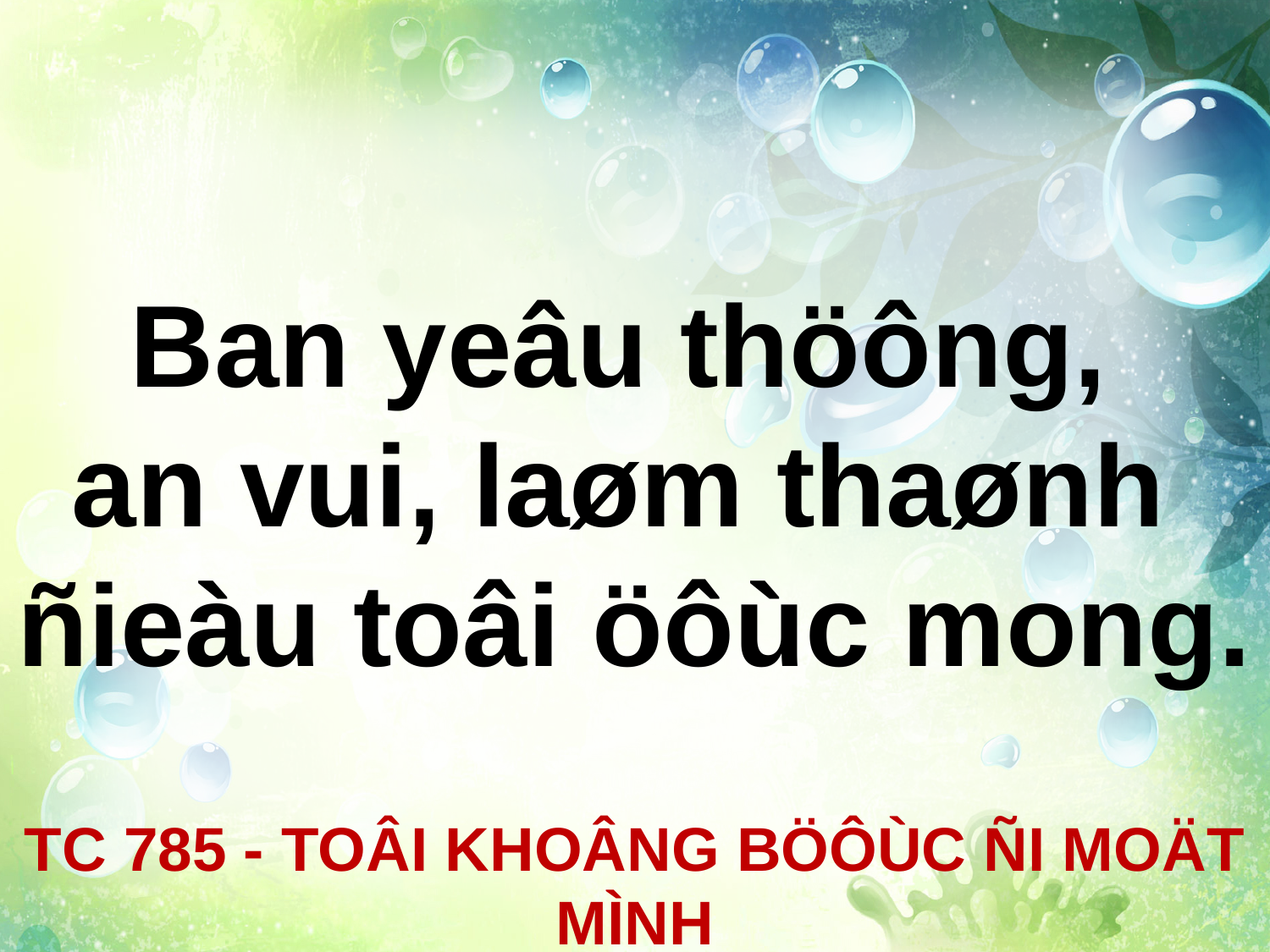

Ban yeâu thöông,
an vui, laøm thaønh
ñieàu toâi öôùc mong.
TC 785 - TOÂI KHOÂNG BÖÔÙC ÑI MOÄT MÌNH